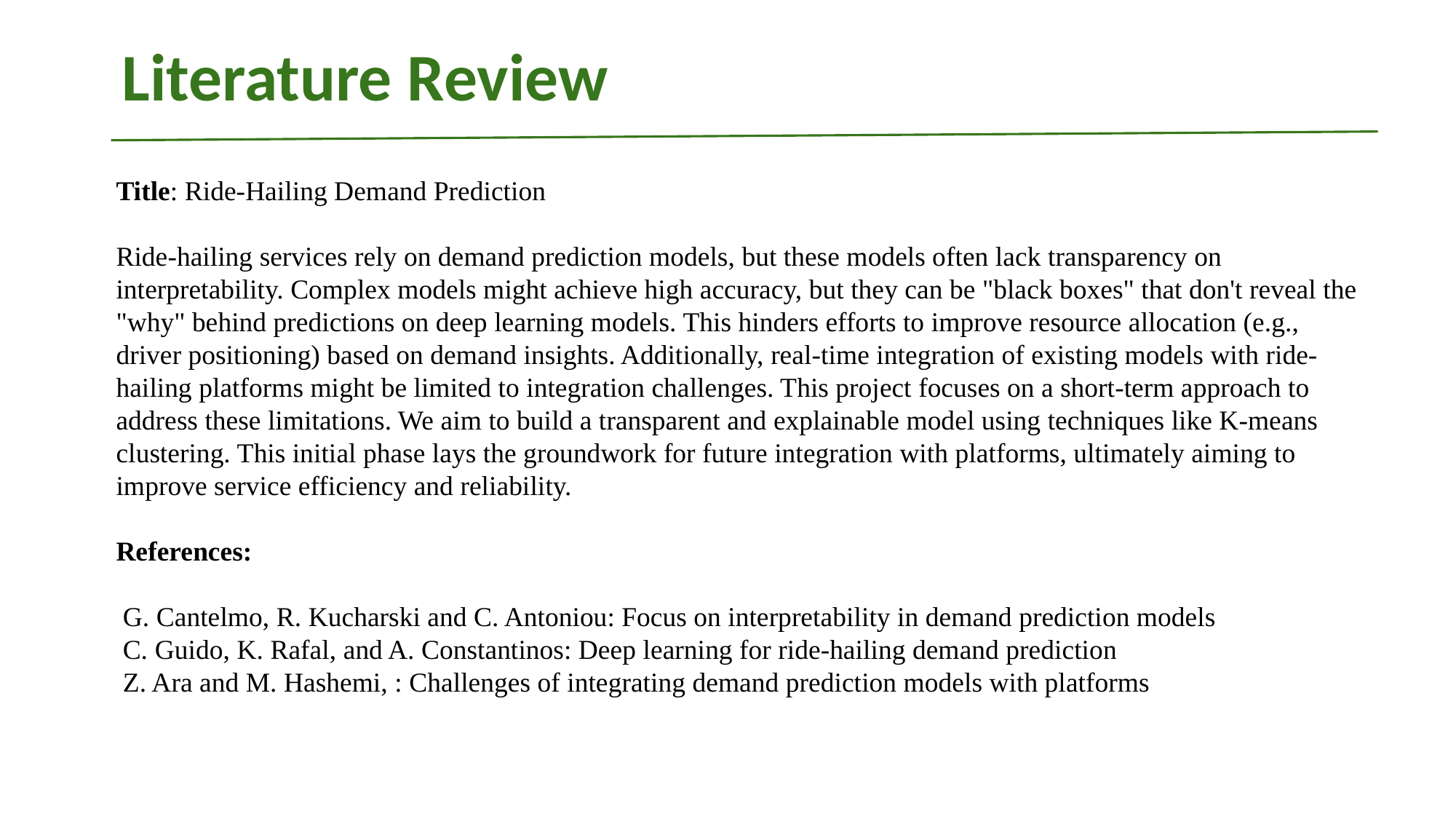

# Literature Review
Title: Ride-Hailing Demand Prediction

Ride-hailing services rely on demand prediction models, but these models often lack transparency on interpretability. Complex models might achieve high accuracy, but they can be "black boxes" that don't reveal the "why" behind predictions on deep learning models. This hinders efforts to improve resource allocation (e.g., driver positioning) based on demand insights. Additionally, real-time integration of existing models with ride-hailing platforms might be limited to integration challenges. This project focuses on a short-term approach to address these limitations. We aim to build a transparent and explainable model using techniques like K-means clustering. This initial phase lays the groundwork for future integration with platforms, ultimately aiming to improve service efficiency and reliability.

References:

 G. Cantelmo, R. Kucharski and C. Antoniou: Focus on interpretability in demand prediction models
 C. Guido, K. Rafal, and A. Constantinos: Deep learning for ride-hailing demand prediction
 Z. Ara and M. Hashemi, : Challenges of integrating demand prediction models with platforms